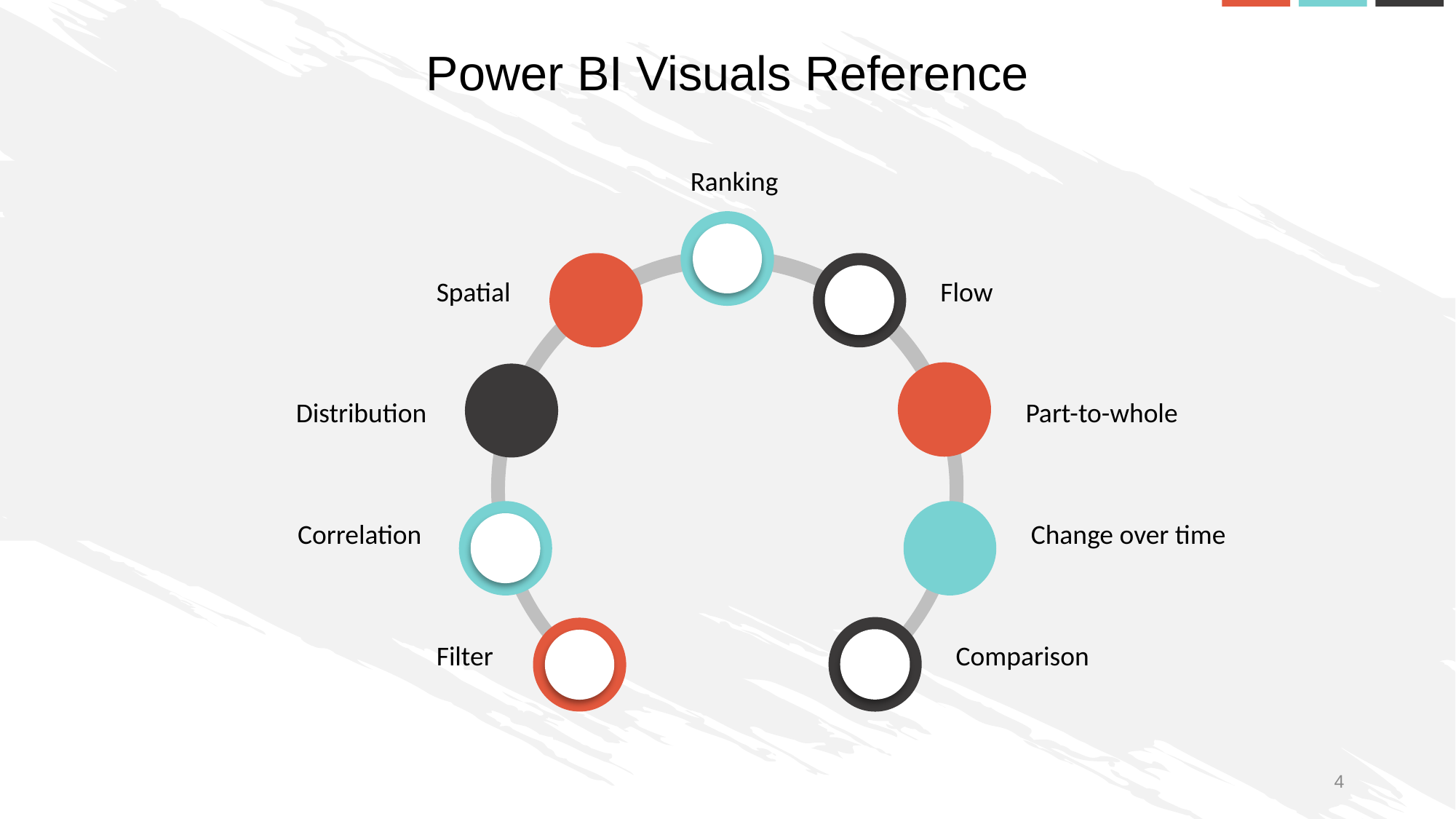

Power BI Visuals Reference

Ranking

Spatial
Flow

Distribution
Part-to-whole

Correlation
Change over time

Filter
Comparison
4